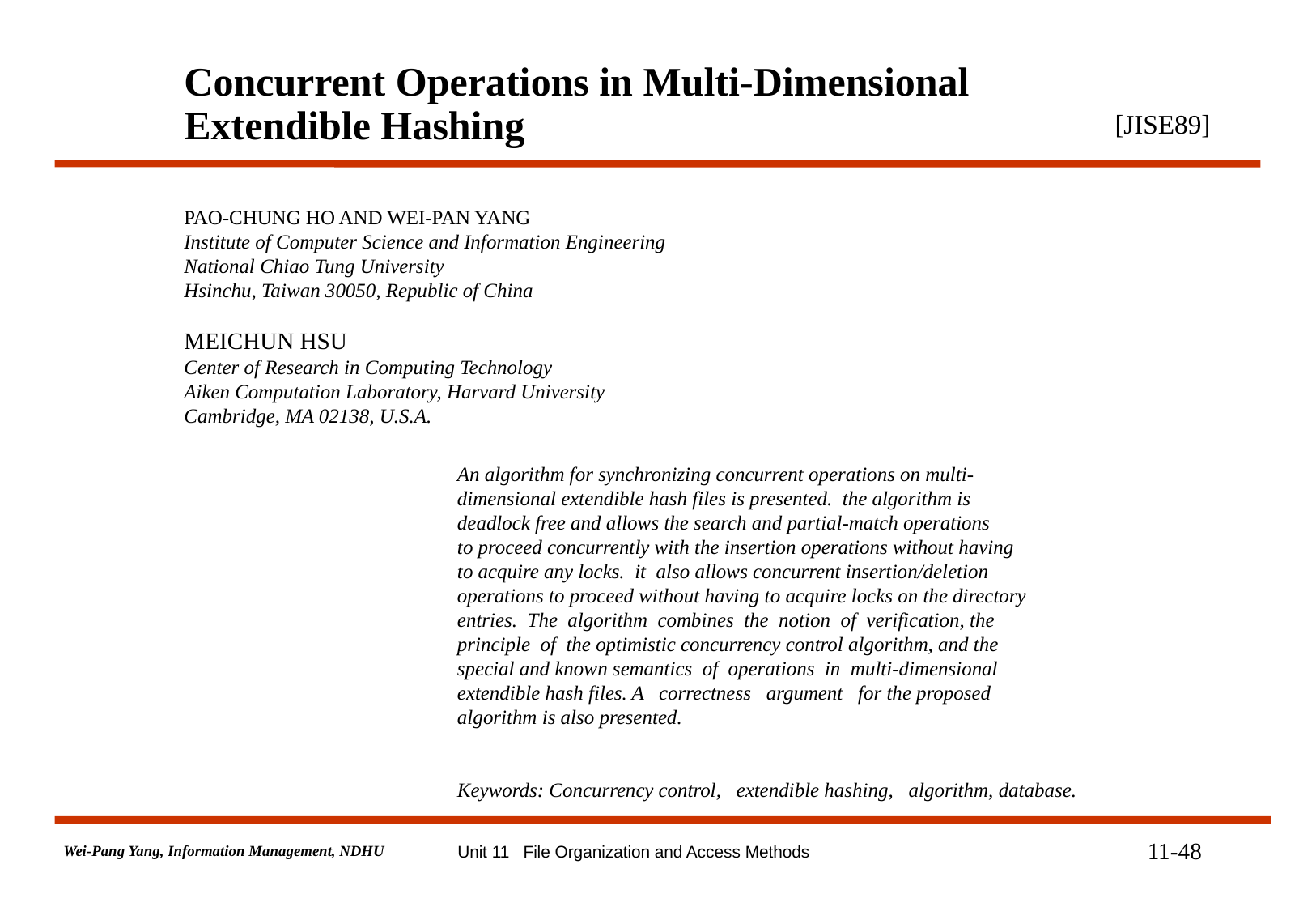

Concurrent Operations in Multi-Dimensional
Extendible Hashing

PAO-CHUNG HO AND WEI-PAN YANG
Institute of Computer Science and Information Engineering
National Chiao Tung University
Hsinchu, Taiwan 30050, Republic of China

MEICHUN HSU
Center of Research in Computing Technology
Aiken Computation Laboratory, Harvard University
Cambridge, MA 02138, U.S.A.

[JISE89]
An algorithm for synchronizing concurrent operations on multi-
dimensional extendible hash files is presented.  the algorithm is
deadlock free and allows the search and partial-match operations
to proceed concurrently with the insertion operations without having
to acquire any locks.  it  also allows concurrent insertion/deletion
operations to proceed without having to acquire locks on the directory
entries.  The  algorithm  combines  the  notion  of  verification, the
principle  of  the optimistic concurrency control algorithm, and the
special and known semantics  of  operations  in  multi-dimensional
extendible hash files. A   correctness   argument   for the proposed
algorithm is also presented.

Keywords: Concurrency control,   extendible hashing,   algorithm, database.